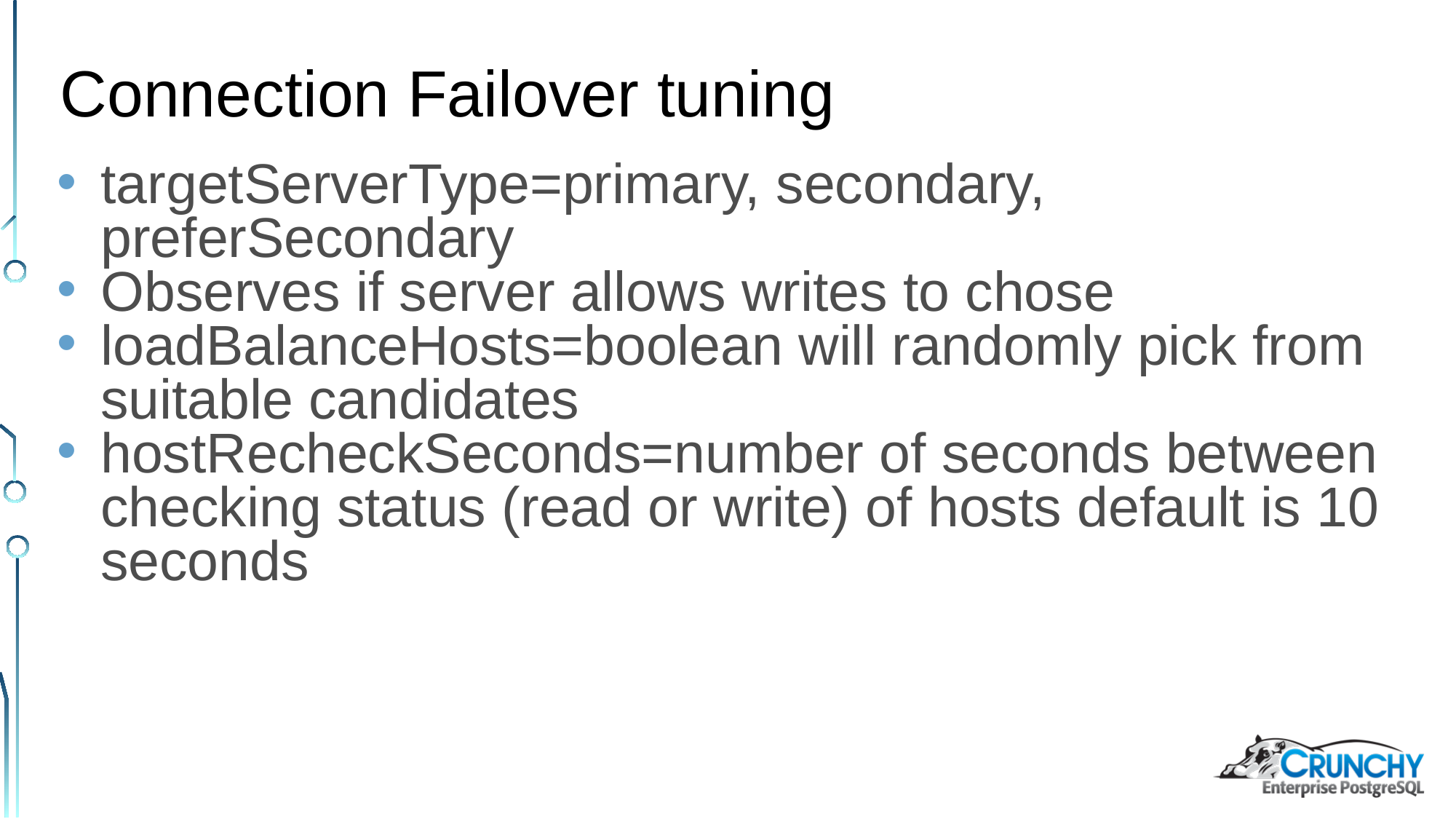

Connection Failover tuning
targetServerType=primary, secondary, preferSecondary
Observes if server allows writes to chose
loadBalanceHosts=boolean will randomly pick from suitable candidates
hostRecheckSeconds=number of seconds between checking status (read or write) of hosts default is 10 seconds